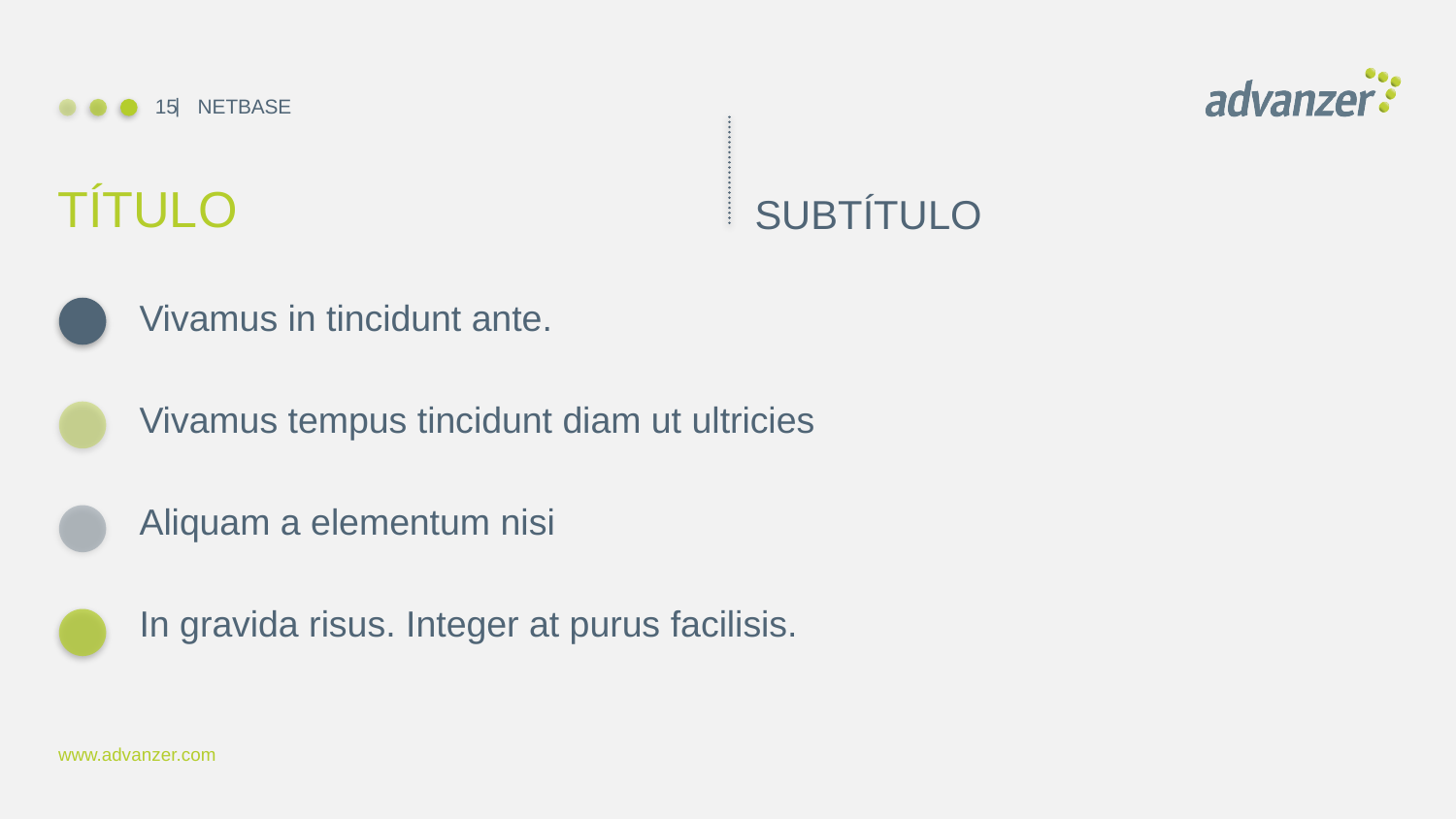

15
NETBASE
SUBTÍTULO
# TÍTULO
Vivamus in tincidunt ante.

Vivamus tempus tincidunt diam ut ultricies

Aliquam a elementum nisi

In gravida risus. Integer at purus facilisis.